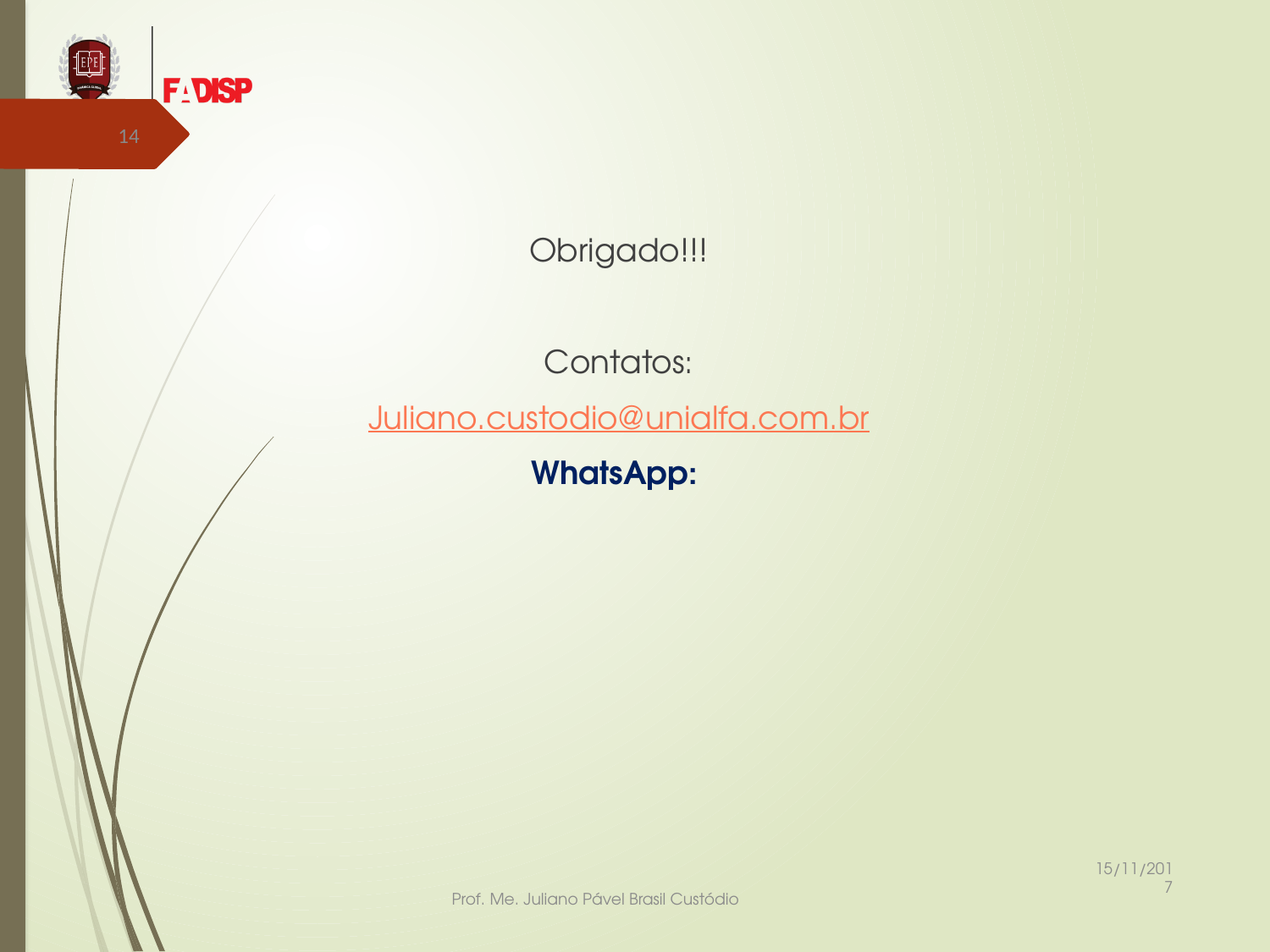

14
Obrigado!!!

Contatos:
Juliano.custodio@unialfa.com.br
WhatsApp:
15/11/2017
Prof. Me. Juliano Pável Brasil Custódio